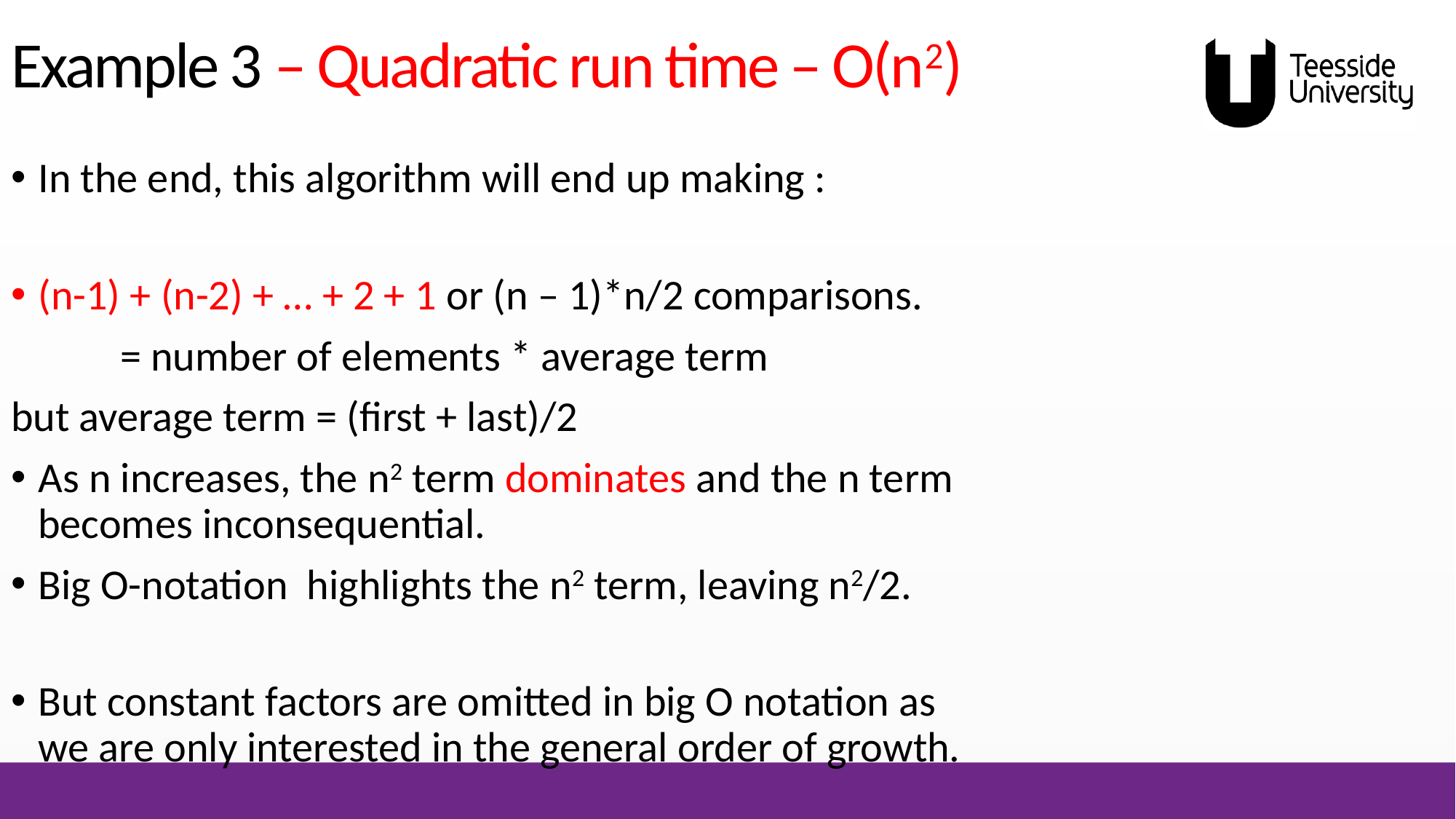

# Example 3 – Quadratic run time – O(n2)
In the end, this algorithm will end up making :

(n-1) + (n-2) + … + 2 + 1 or (n – 1)*n/2 comparisons.
	= number of elements * average term
but average term = (first + last)/2
As n increases, the n2 term dominates and the n term becomes inconsequential.
Big O-notation  highlights the n2 term, leaving n2/2.

But constant factors are omitted in big O notation as we are only interested in the general order of growth.